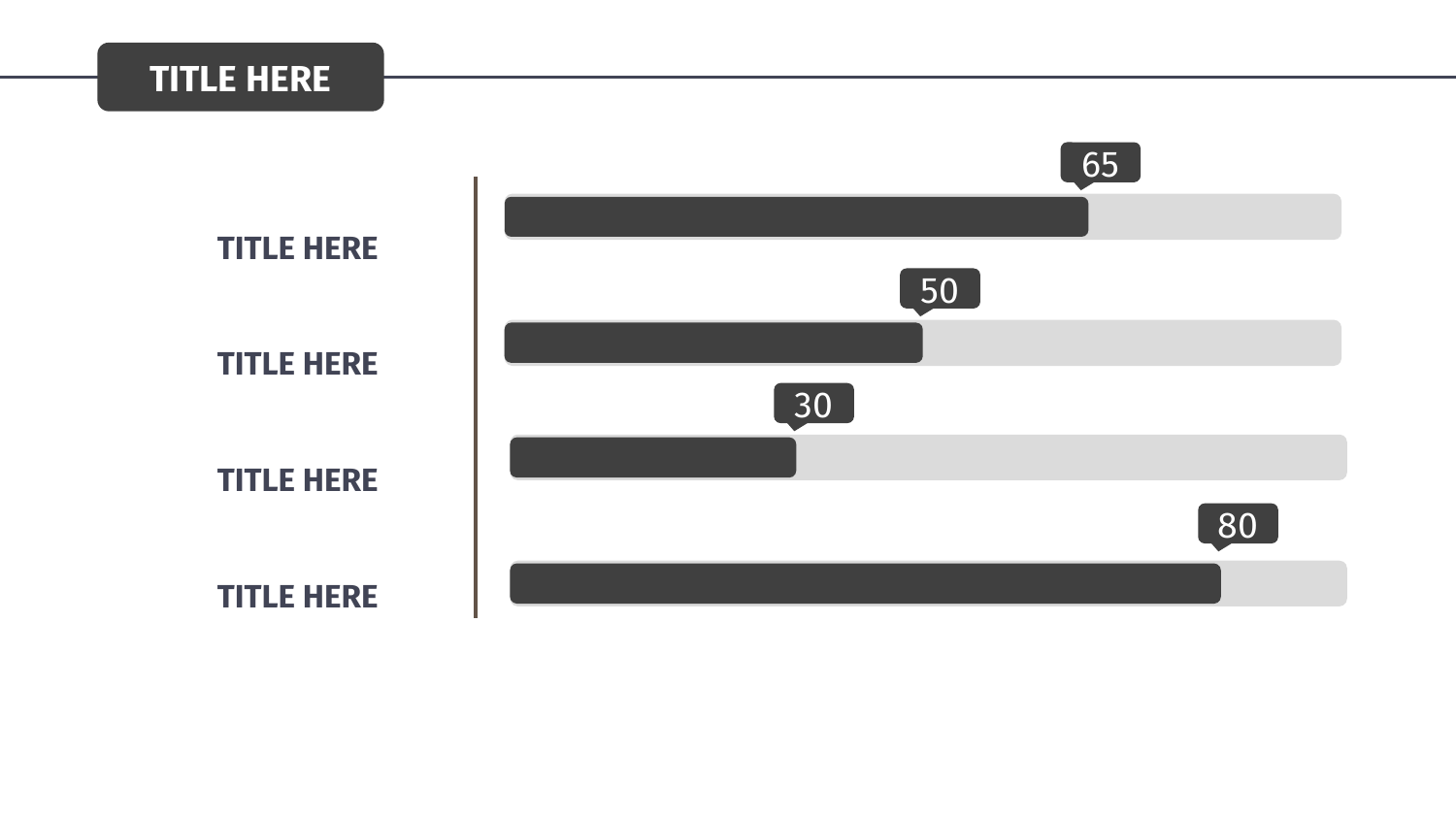

TITLE HERE
65
TITLE HERE
TITLE HERE
TITLE HERE
TITLE HERE

50

30

80